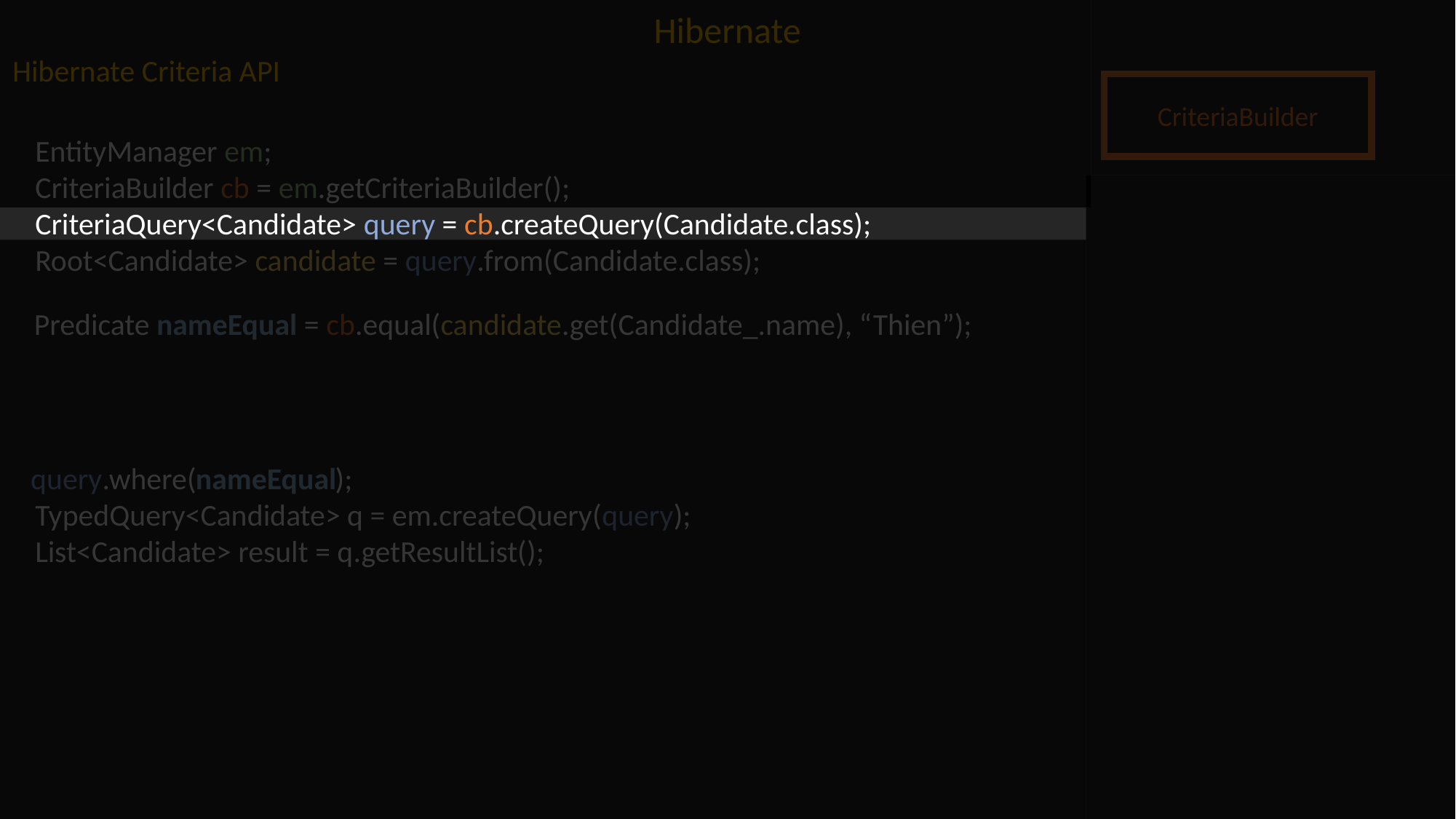

Hibernate
Hibernate Criteria API
CriteriaBuilder
EntityManager em;
CriteriaBuilder cb = em.getCriteriaBuilder();
CriteriaQuery<Candidate> query = cb.createQuery(Candidate.class);
Root<Candidate> candidate = query.from(Candidate.class);

Predicate nameEqual = cb.equal(candidate.get(Candidate_.name), “Thien”);
query.where(
nameEqual
);
TypedQuery<Candidate> q = em.createQuery(query);
List<Candidate> result = q.getResultList();